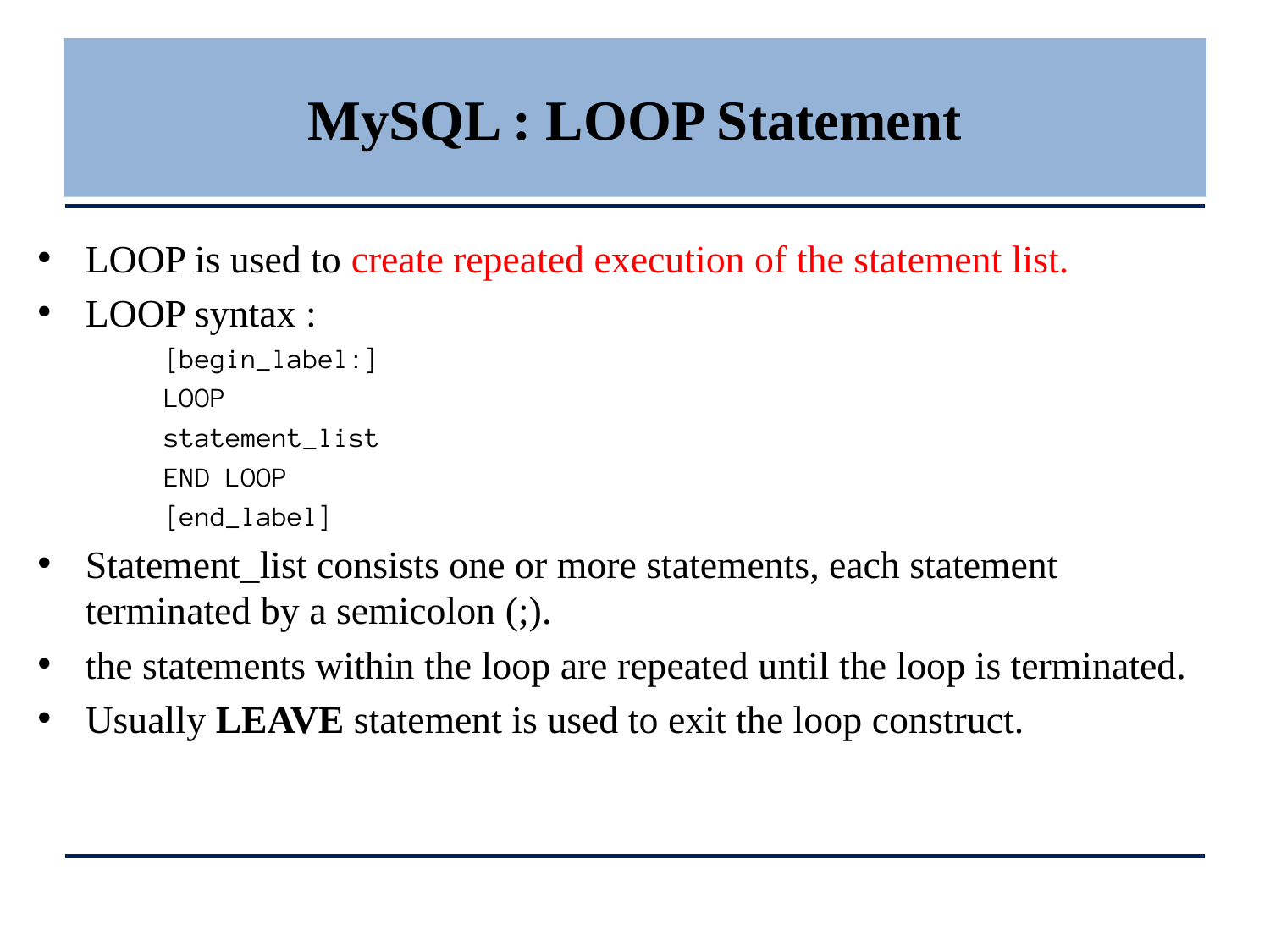

# MySQL : LOOP Statement
LOOP is used to create repeated execution of the statement list.
LOOP syntax :
[begin_label:]
LOOP
statement_list
END LOOP
[end_label]
Statement_list consists one or more statements, each statement terminated by a semicolon (;).
the statements within the loop are repeated until the loop is terminated.
Usually LEAVE statement is used to exit the loop construct.